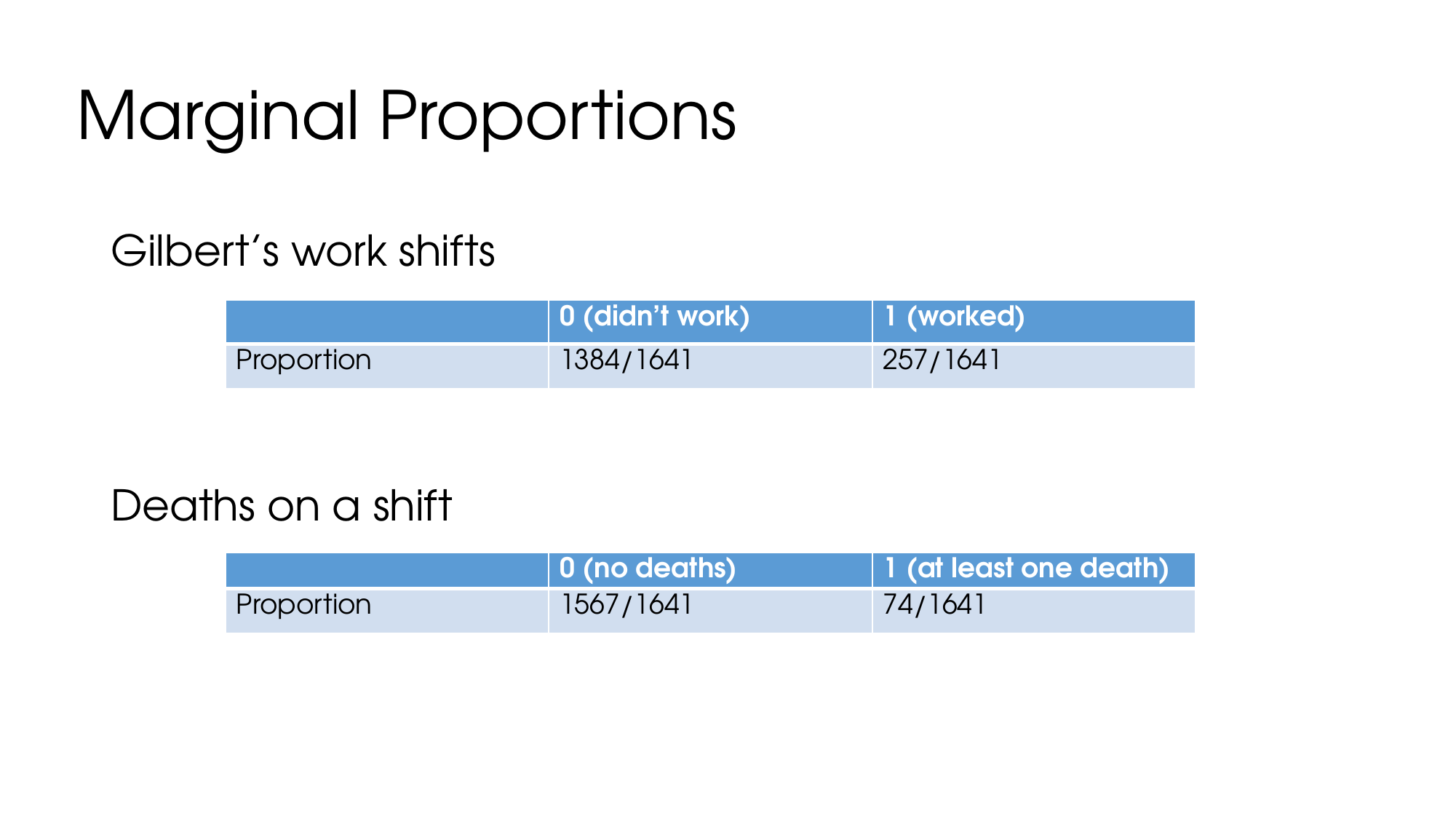

# Marginal Proportions
Gilbert’s work shifts

Deaths on a shift
|  | 0 (didn’t work) | 1 (worked) |
| --- | --- | --- |
| Proportion | 1384/1641 | 257/1641 |
|  | 0 (no deaths) | 1 (at least one death) |
| --- | --- | --- |
| Proportion | 1567/1641 | 74/1641 |